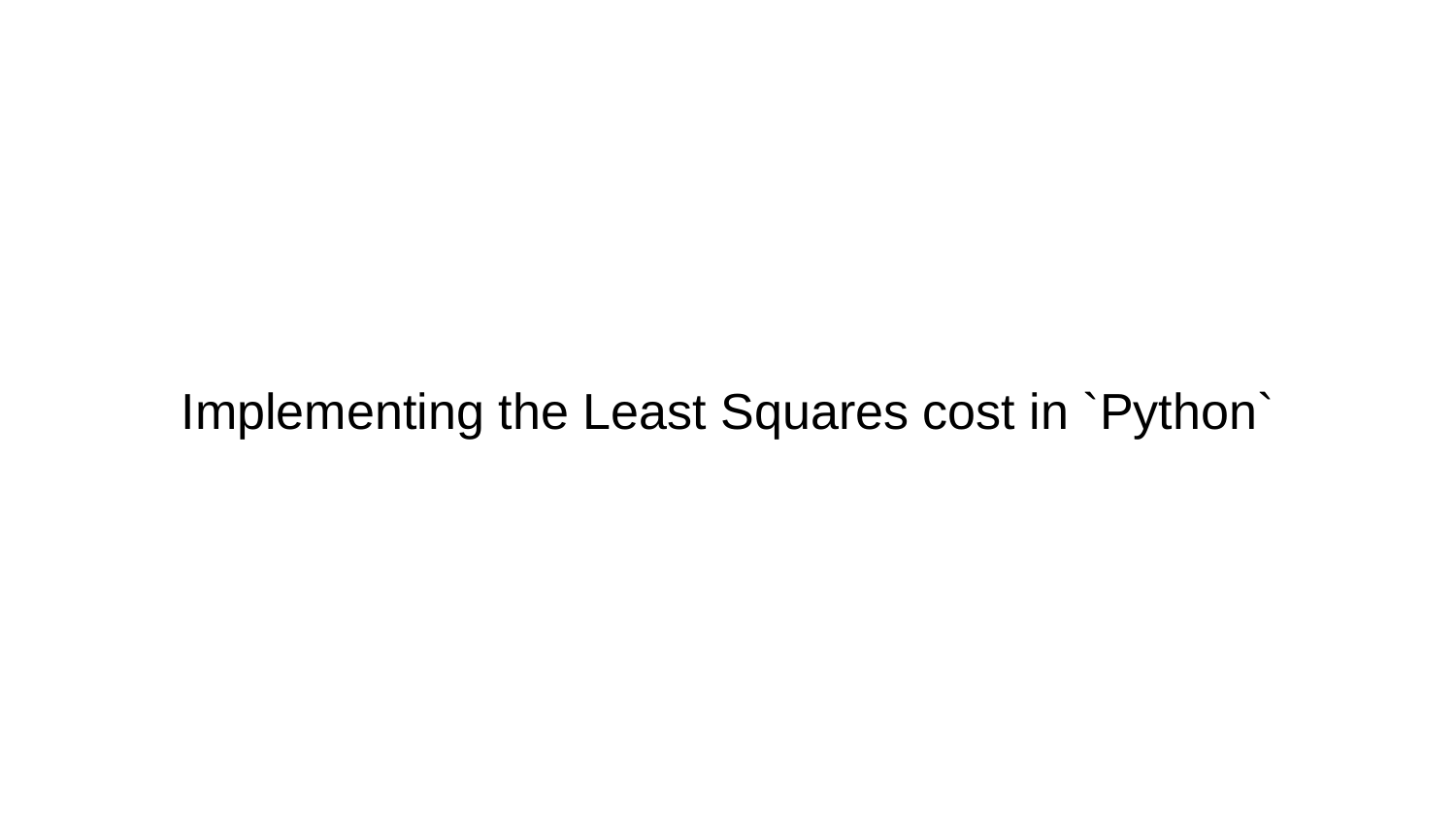

# Implementing the Least Squares cost in `Python`